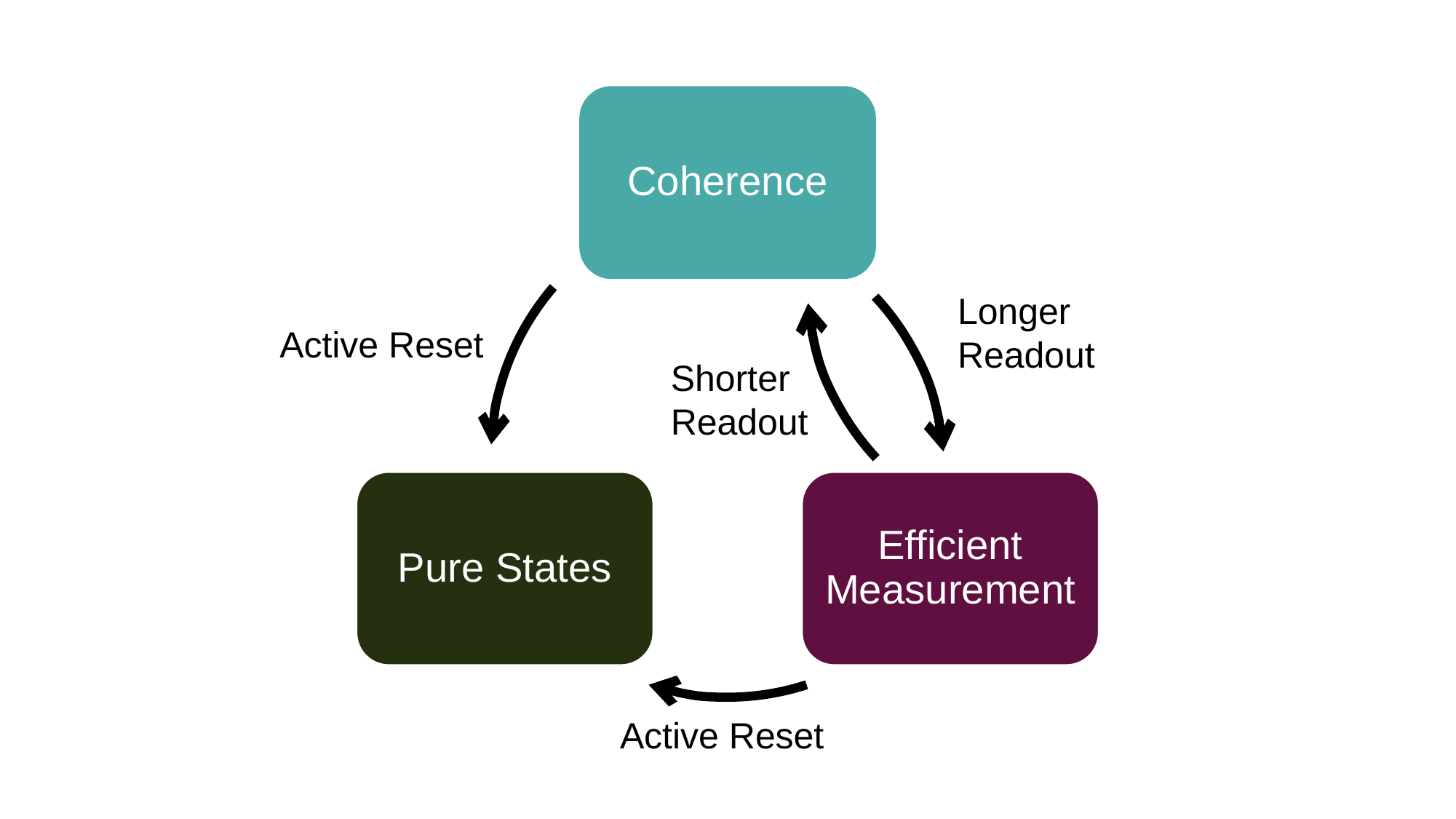

Coherence

Longer Readout
Active Reset
Shorter Readout
Pure States
Efficient Measurement
Active Reset